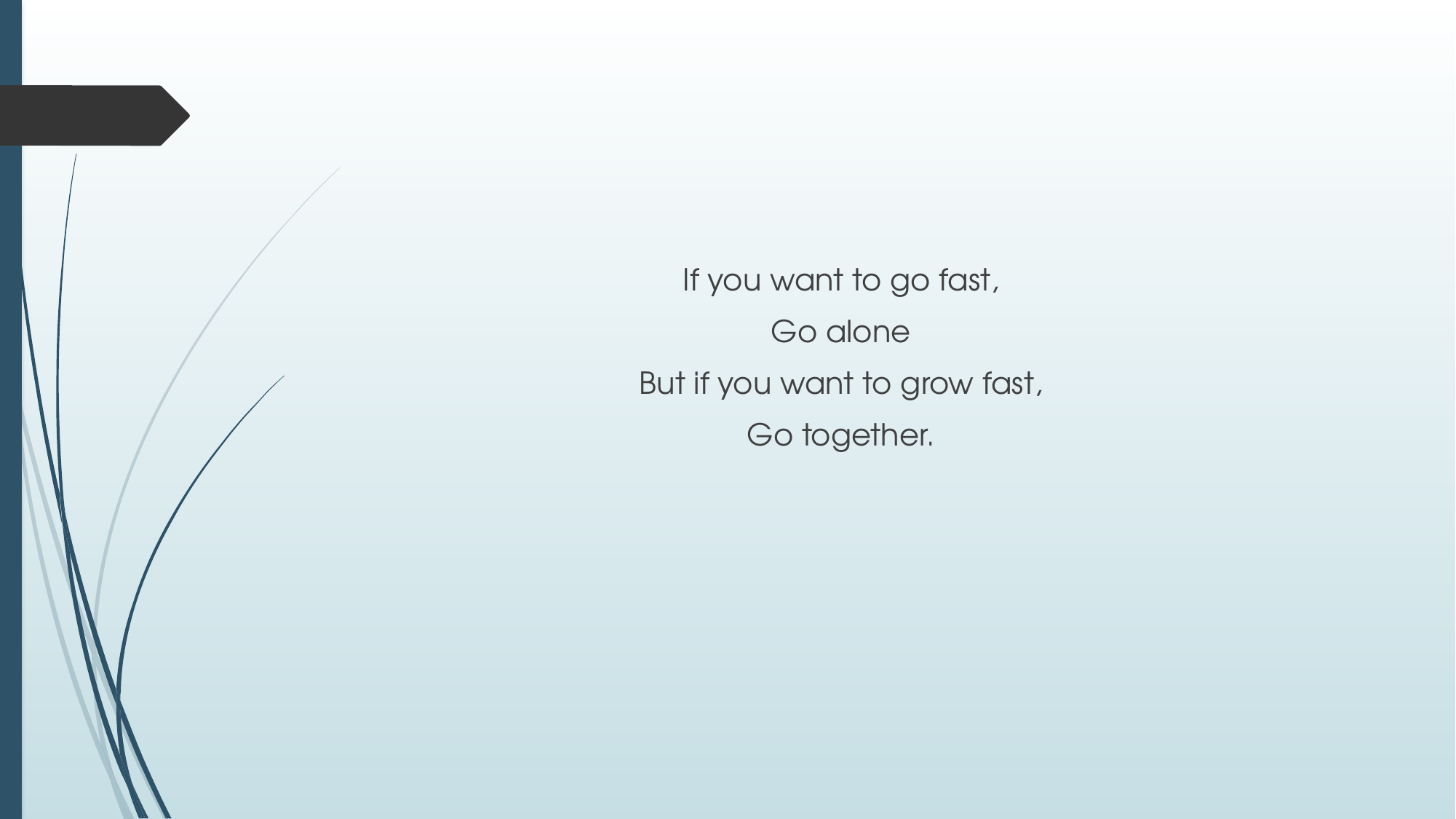

If you want to go fast,
Go alone
But if you want to grow fast,
Go together.